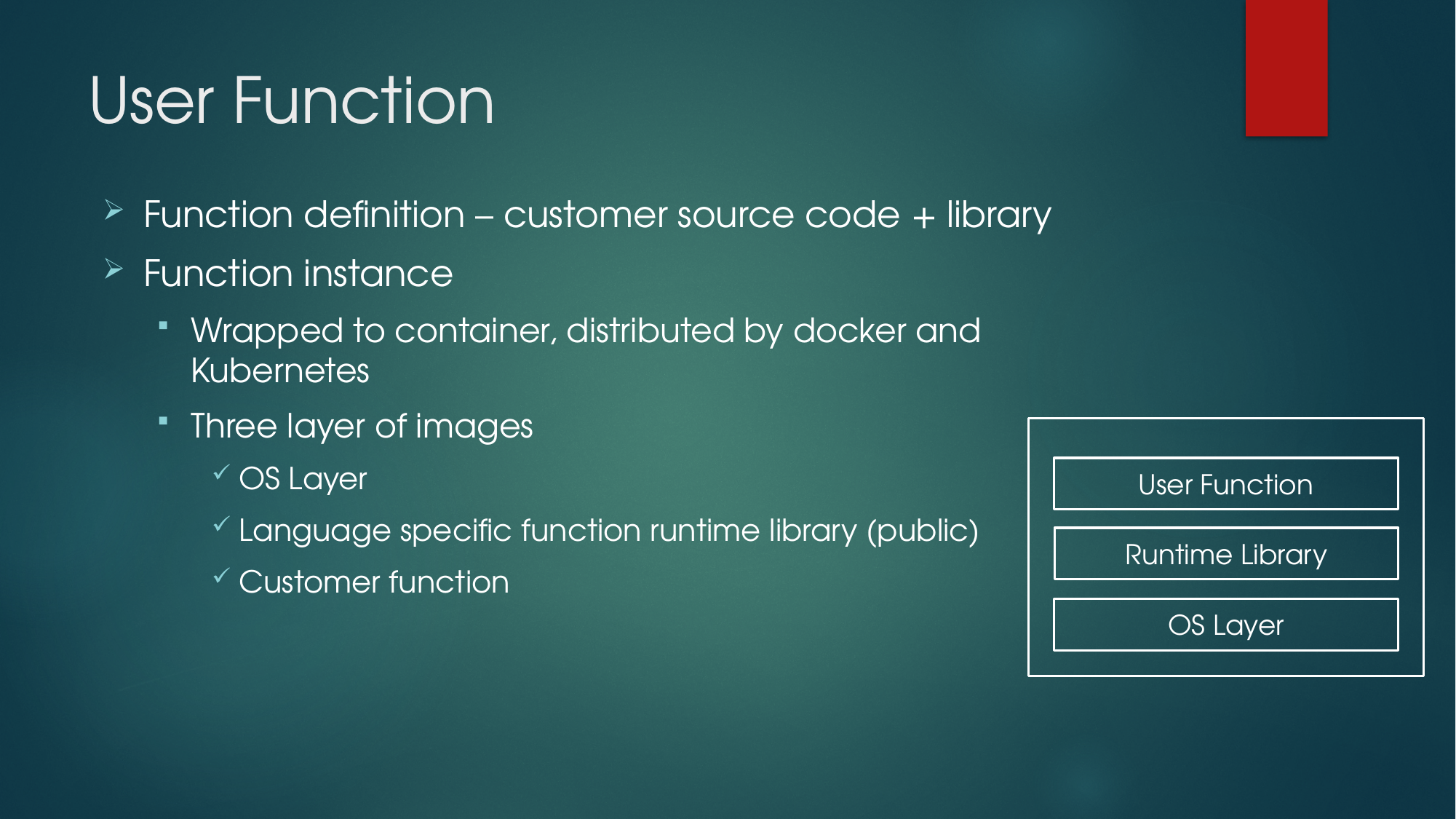

# User Function
Function definition – customer source code + library
Function instance
Wrapped to container, distributed by docker and Kubernetes
Three layer of images
OS Layer
Language specific function runtime library (public)
Customer function

User Function
Runtime Library
OS Layer